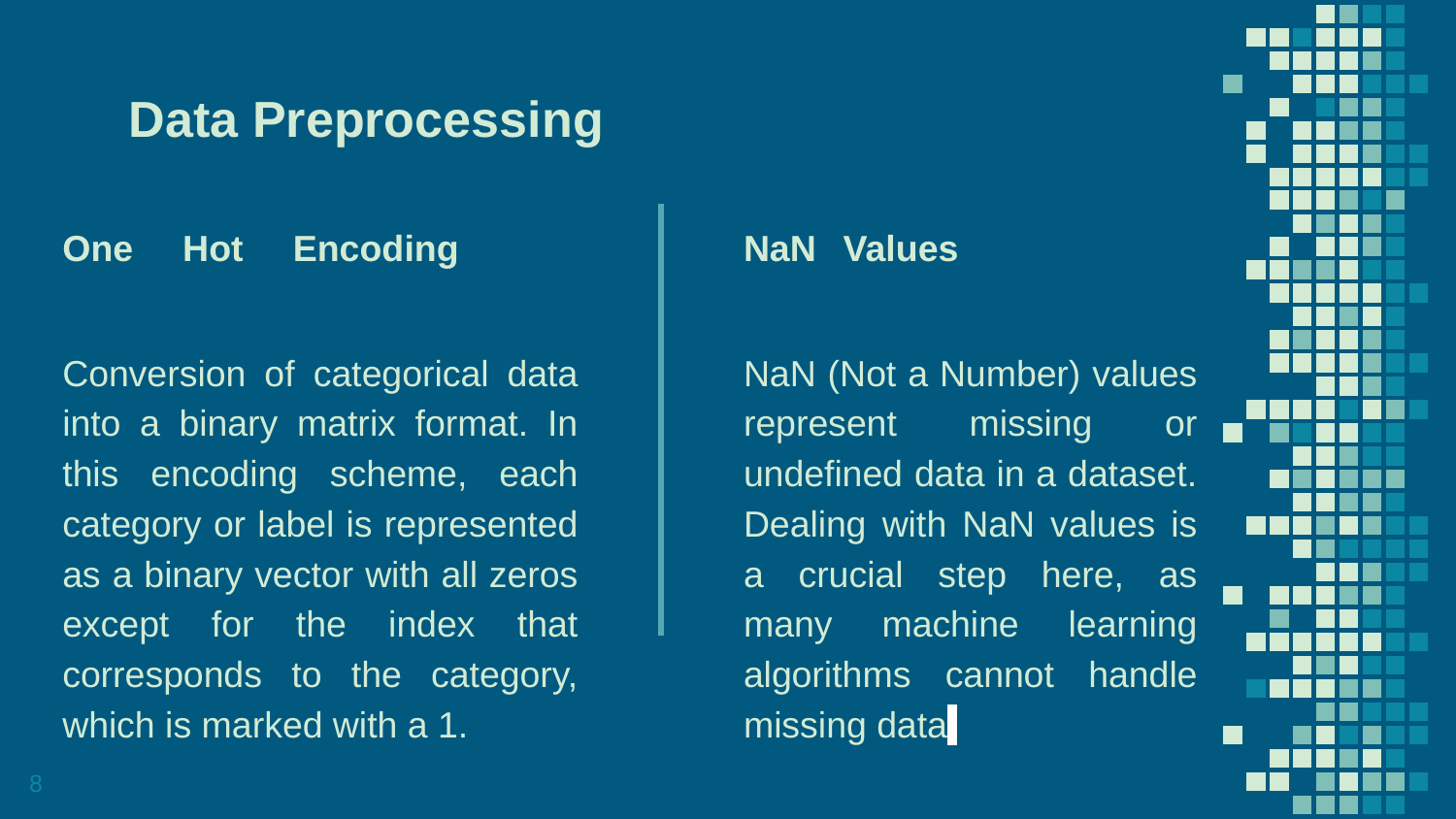

# Data Preprocessing
One Hot Encoding
Conversion of categorical data into a binary matrix format. In this encoding scheme, each category or label is represented as a binary vector with all zeros except for the index that corresponds to the category, which is marked with a 1.
NaN Values
NaN (Not a Number) values represent missing or undefined data in a dataset. Dealing with NaN values is a crucial step here, as many machine learning algorithms cannot handle missing data
8